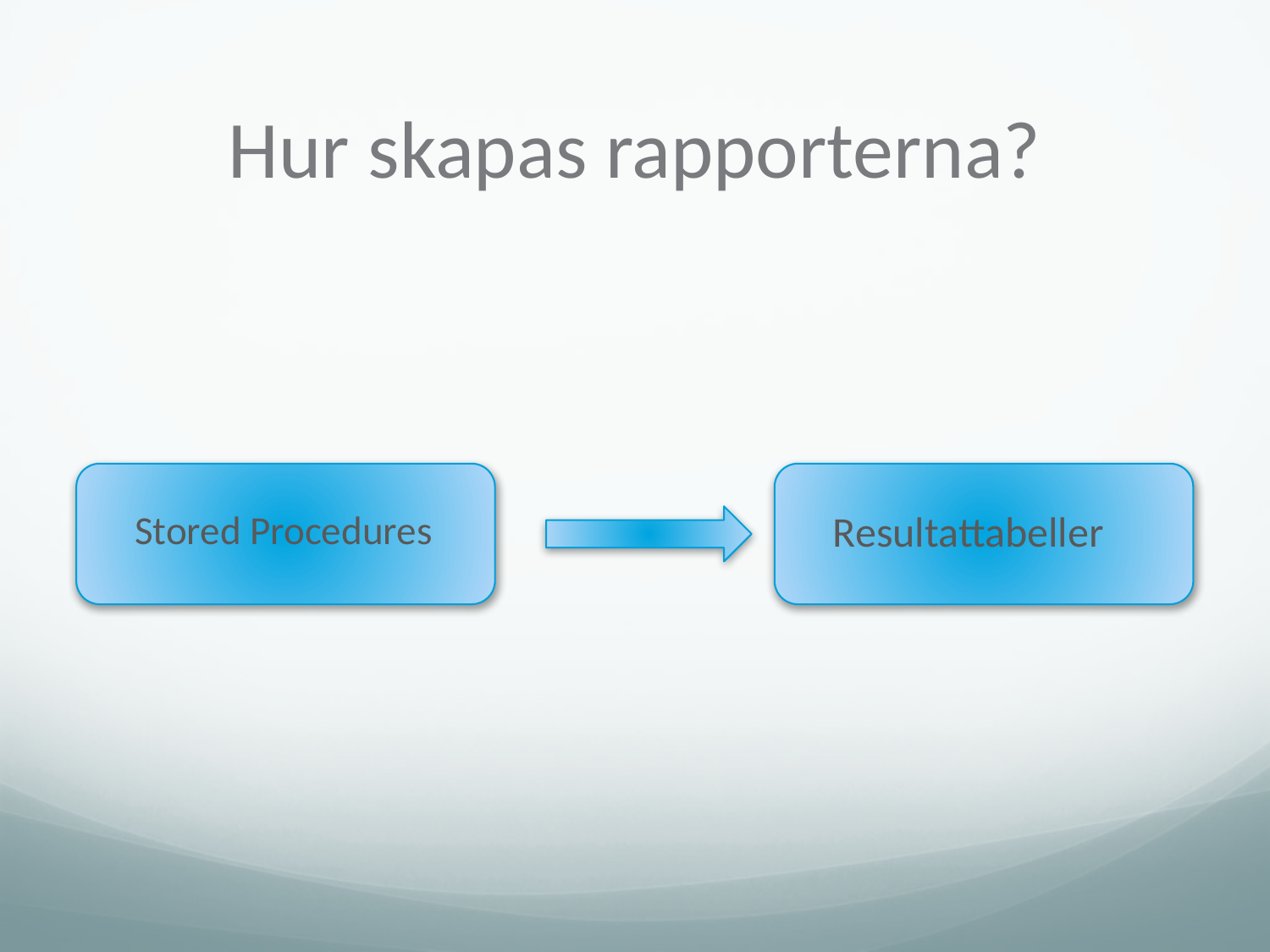

# Hur skapas rapporterna?

Stored Procedures
Resultattabeller